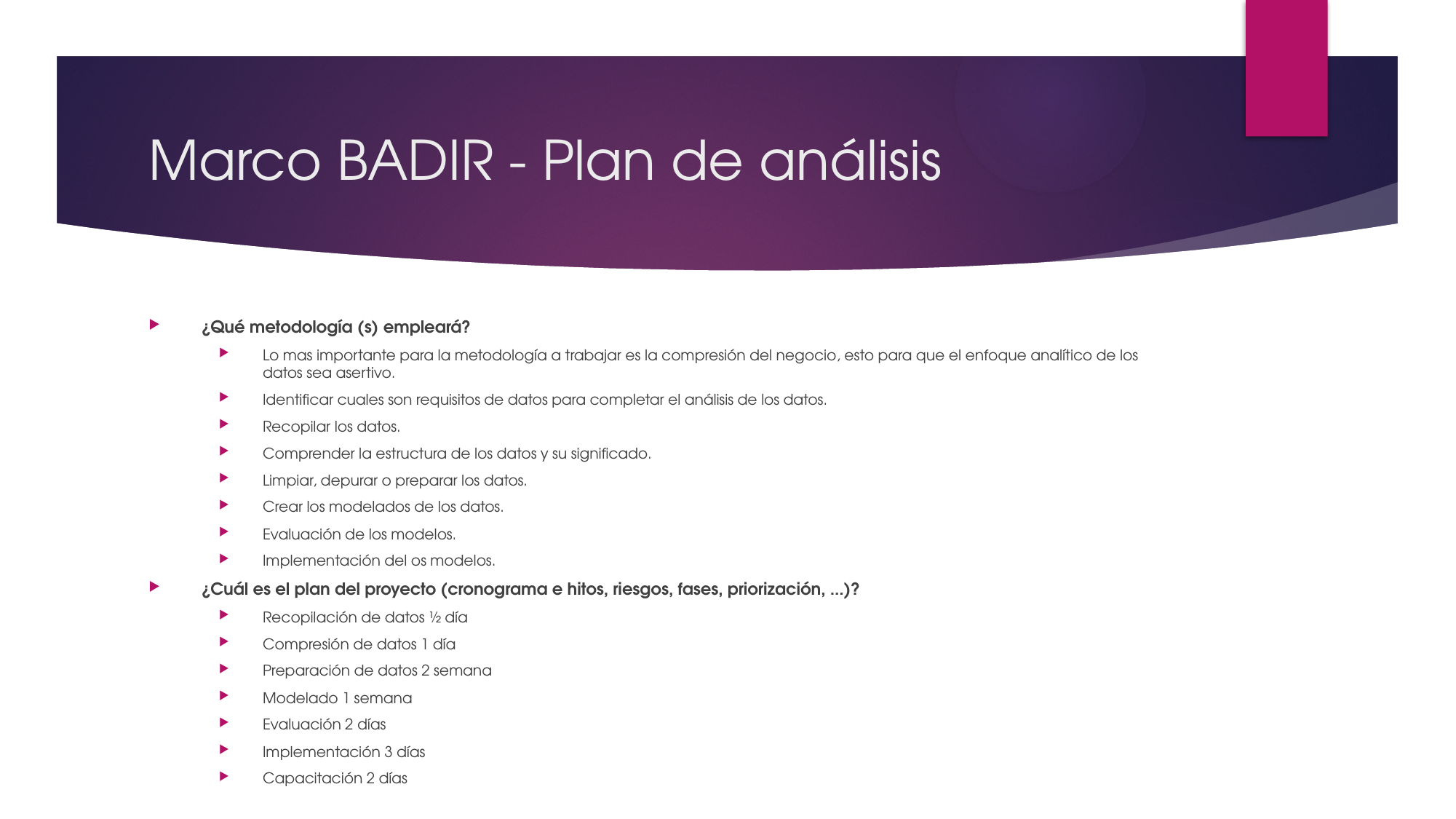

# Marco BADIR - Plan de análisis
¿Qué metodología (s) empleará?
Lo mas importante para la metodología a trabajar es la compresión del negocio, esto para que el enfoque analítico de los datos sea asertivo.
Identificar cuales son requisitos de datos para completar el análisis de los datos.
Recopilar los datos.
Comprender la estructura de los datos y su significado.
Limpiar, depurar o preparar los datos.
Crear los modelados de los datos.
Evaluación de los modelos.
Implementación del os modelos.
¿Cuál es el plan del proyecto (cronograma e hitos, riesgos, fases, priorización, ...)?
Recopilación de datos ½ día
Compresión de datos 1 día
Preparación de datos 2 semana
Modelado 1 semana
Evaluación 2 días
Implementación 3 días
Capacitación 2 días